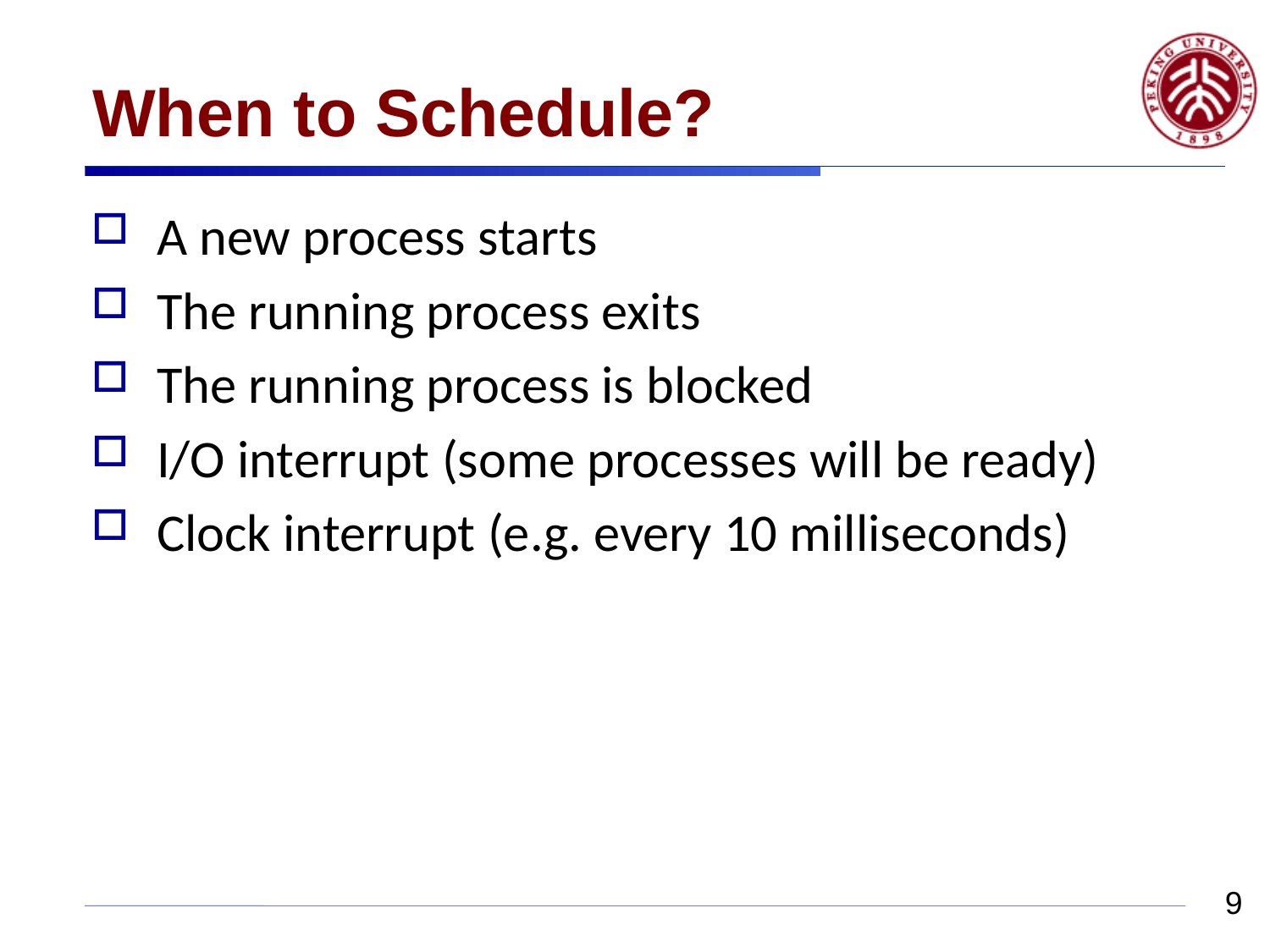

# When to Schedule?
A new process starts
The running process exits
The running process is blocked
I/O interrupt (some processes will be ready)
Clock interrupt (e.g. every 10 milliseconds)